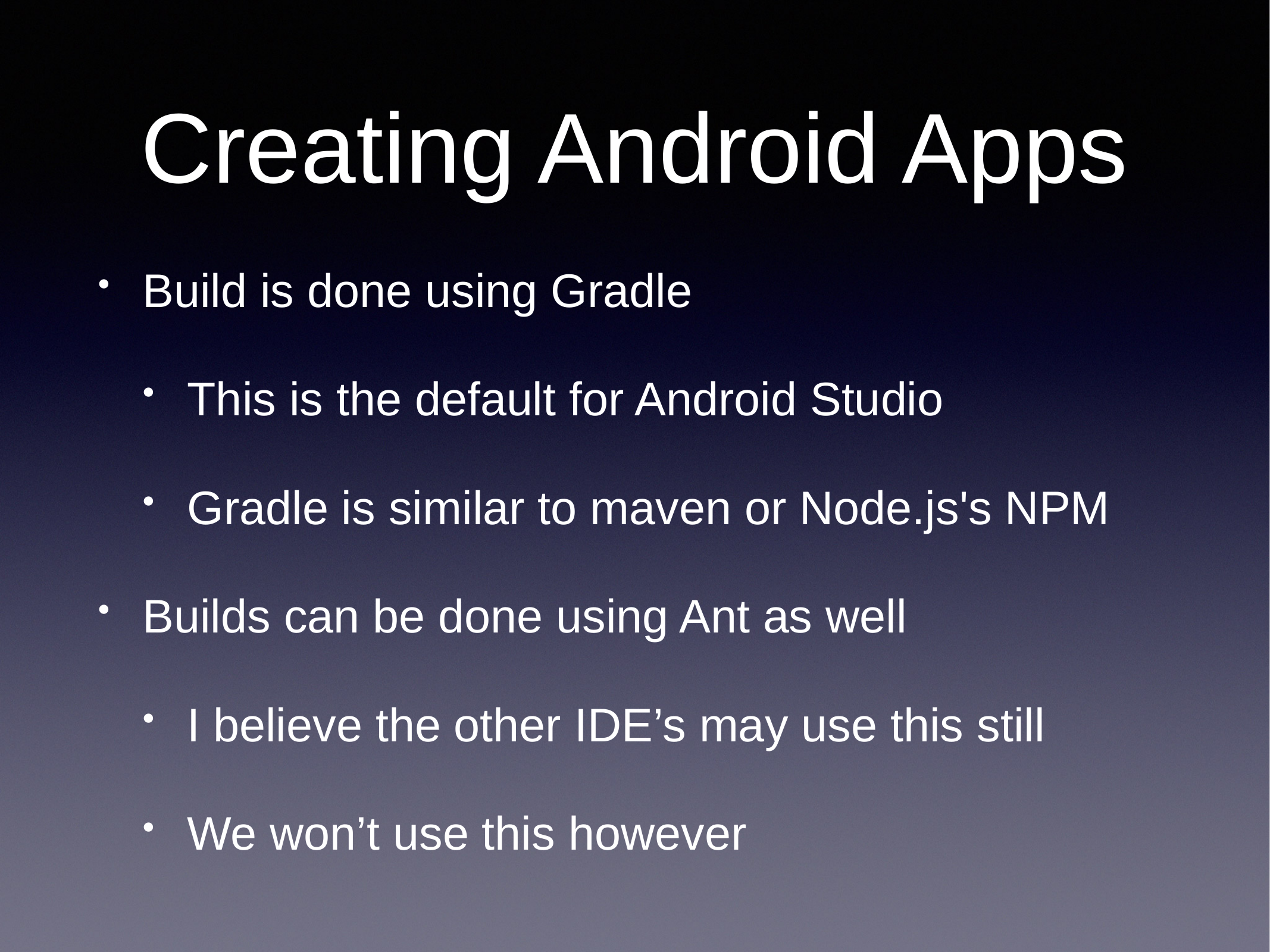

# Creating Android Apps
Build is done using Gradle
This is the default for Android Studio
Gradle is similar to maven or Node.js's NPM
Builds can be done using Ant as well
I believe the other IDE’s may use this still
We won’t use this however